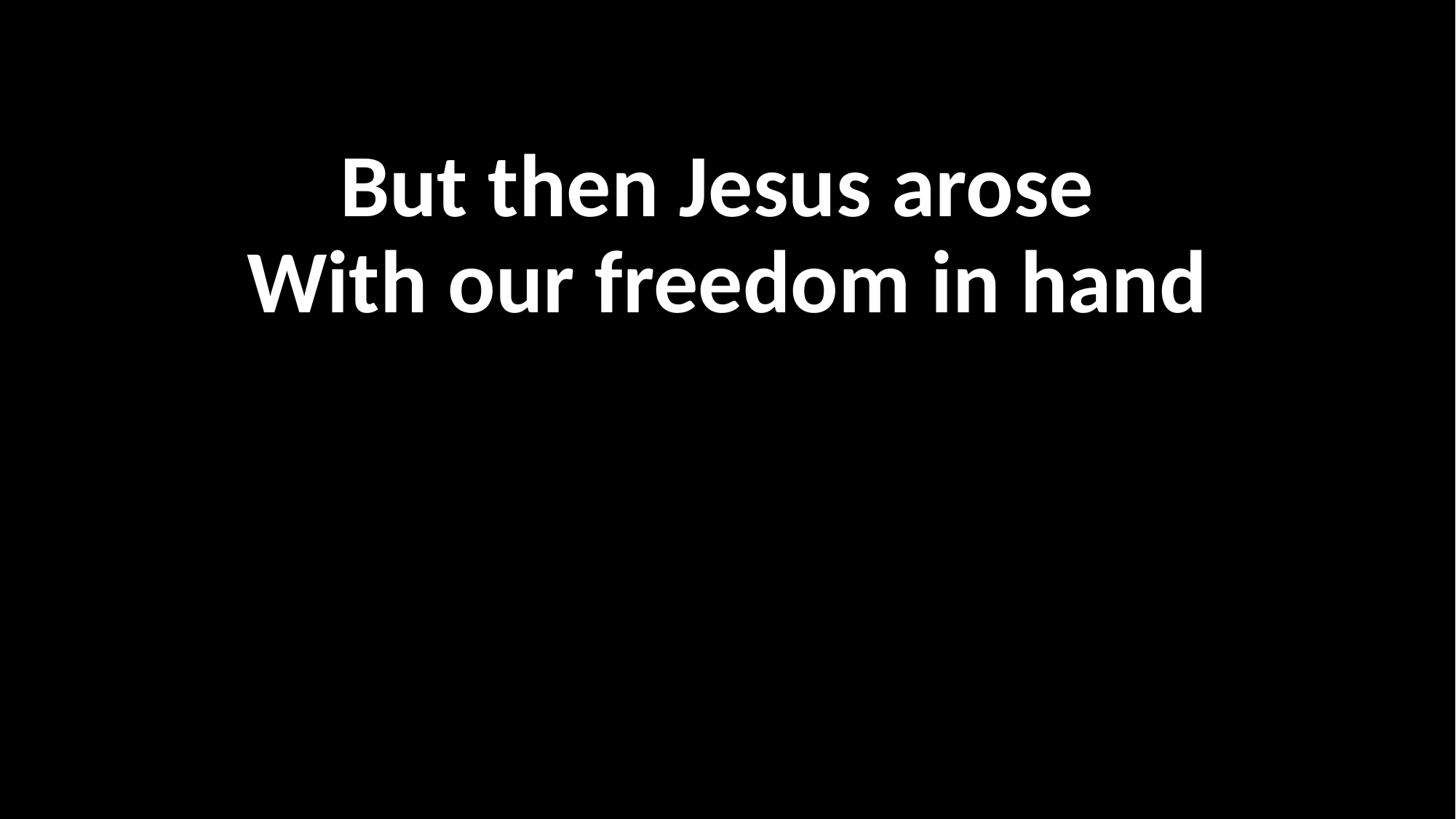

But then Jesus arose
With our freedom in hand